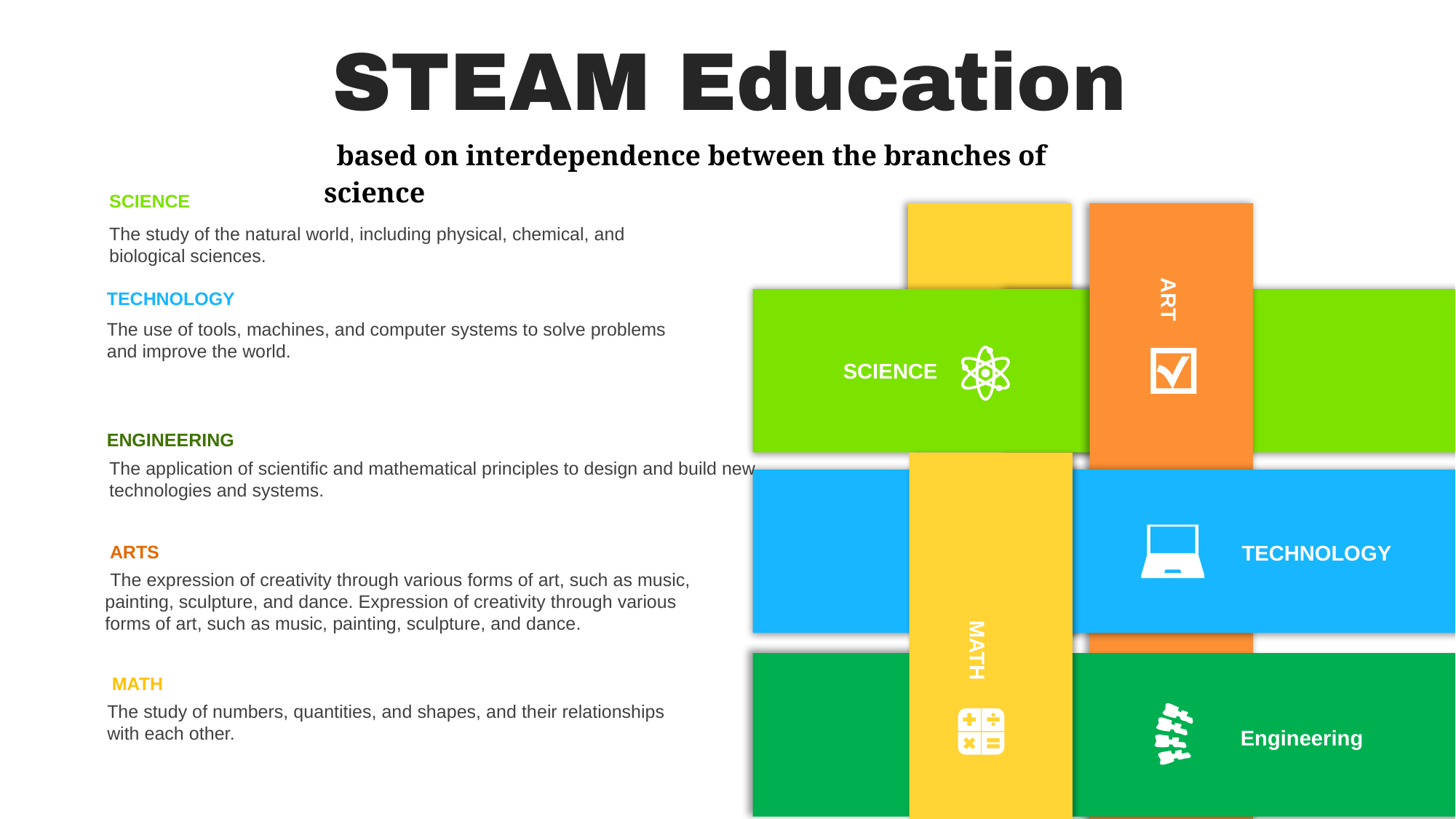

STEAM Education
 based on interdependence between the branches of science
SCIENCE
The study of the natural world, including physical, chemical, and biological sciences.

ART
TECHNOLOGY
The use of tools, machines, and computer systems to solve problems and improve the world.

SCIENCE
ENGINEERING

The application of scientific and mathematical principles to design and build new technologies and systems.

TECHNOLOGY
ARTS
 The expression of creativity through various forms of art, such as music, painting, sculpture, and dance. Expression of creativity through various forms of art, such as music, painting, sculpture, and dance.

MATH

Text Here
MATH
The study of numbers, quantities, and shapes, and their relationships with each other.

Engineering